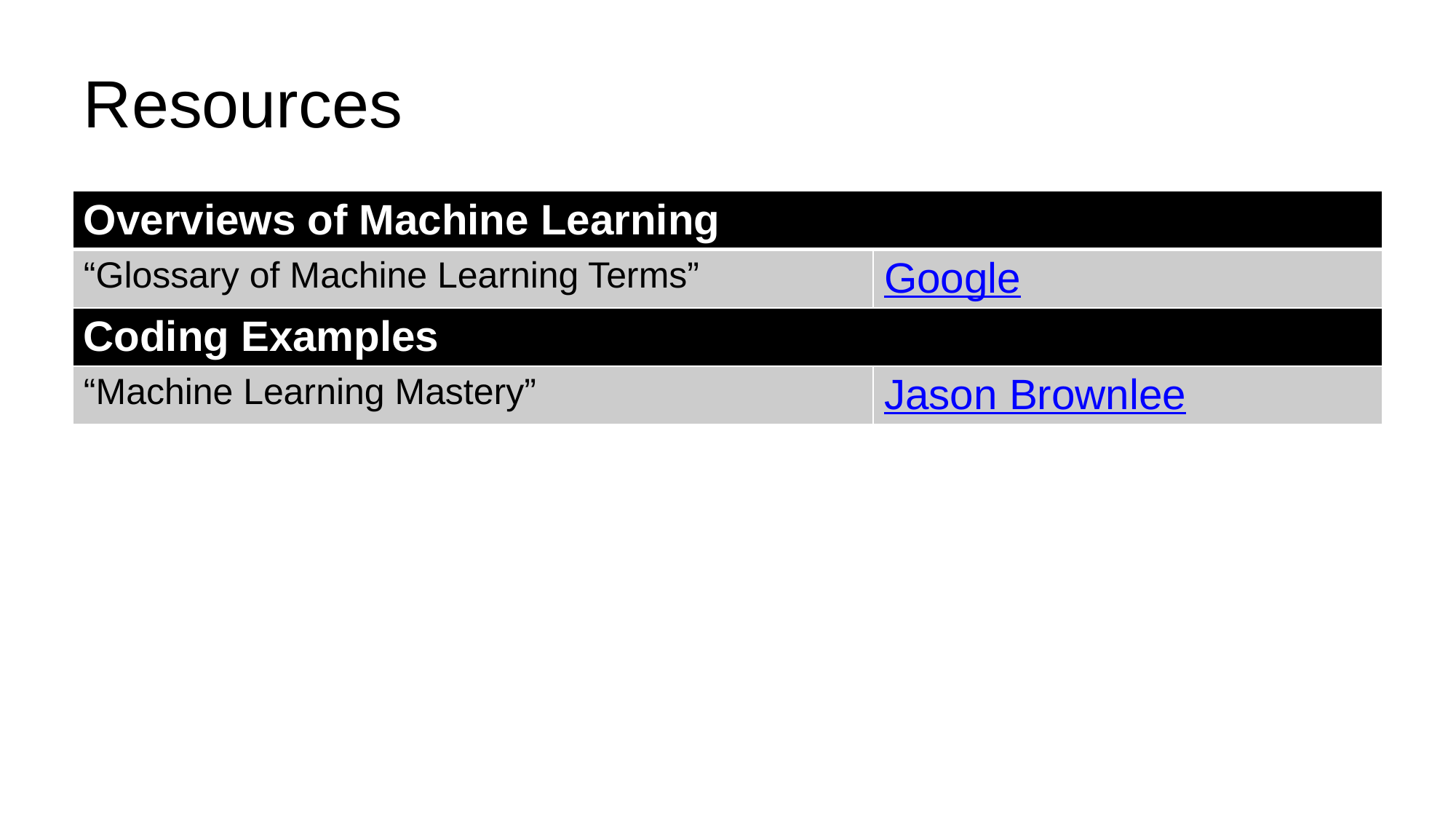

# Resources
| Overviews of Machine Learning |  |
| --- | --- |
| “Glossary of Machine Learning Terms” | Google |
| Coding Examples |  |
| “Machine Learning Mastery” | Jason Brownlee |